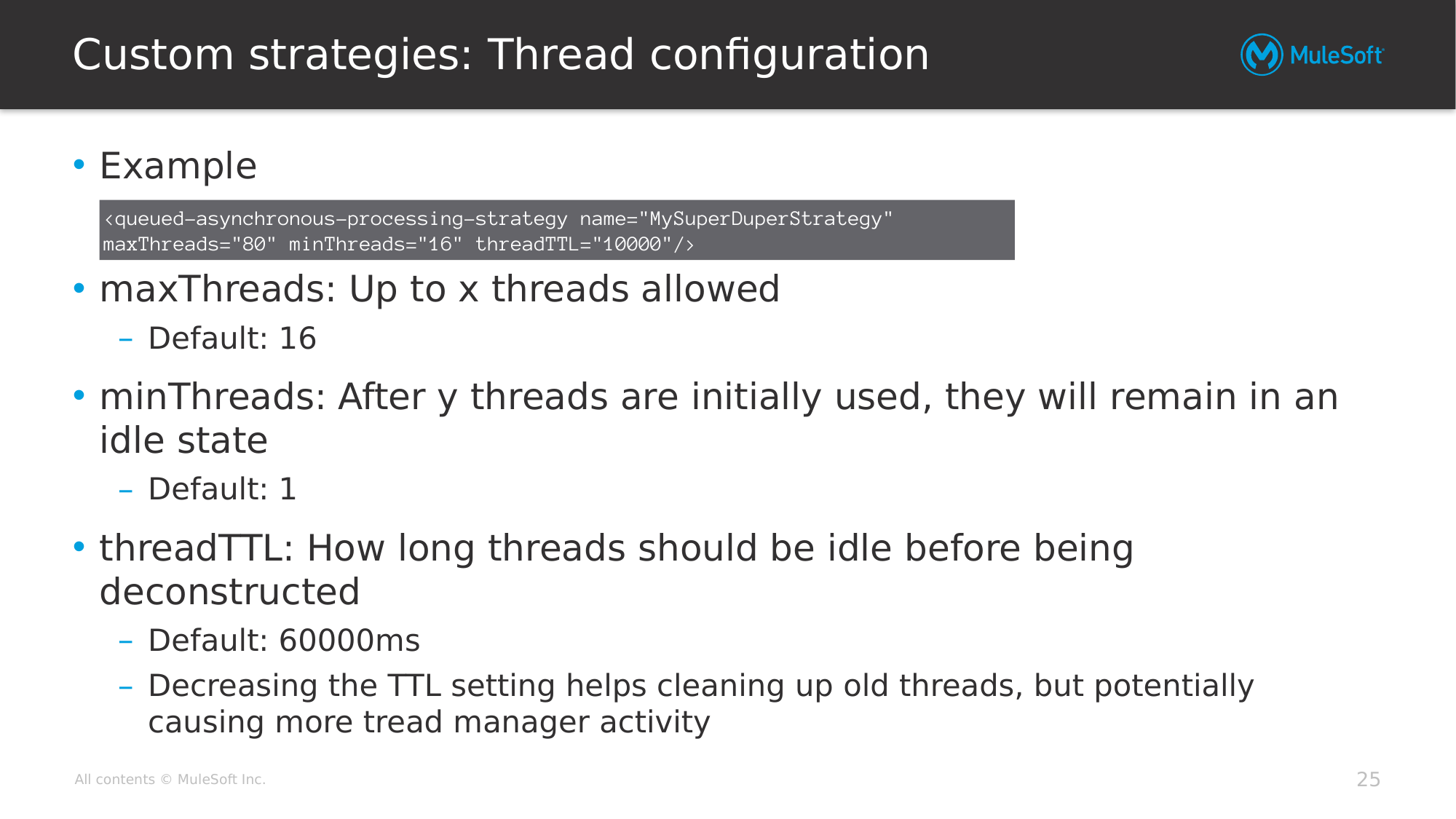

# Custom strategies: Thread configuration
Example

maxThreads: Up to x threads allowed
Default: 16
minThreads: After y threads are initially used, they will remain in an idle state
Default: 1
threadTTL: How long threads should be idle before being deconstructed
Default: 60000ms
Decreasing the TTL setting helps cleaning up old threads, but potentially causing more tread manager activity

<queued-asynchronous-processing-strategy name="MySuperDuperStrategy" maxThreads="80" minThreads="16" threadTTL="10000"/>
25